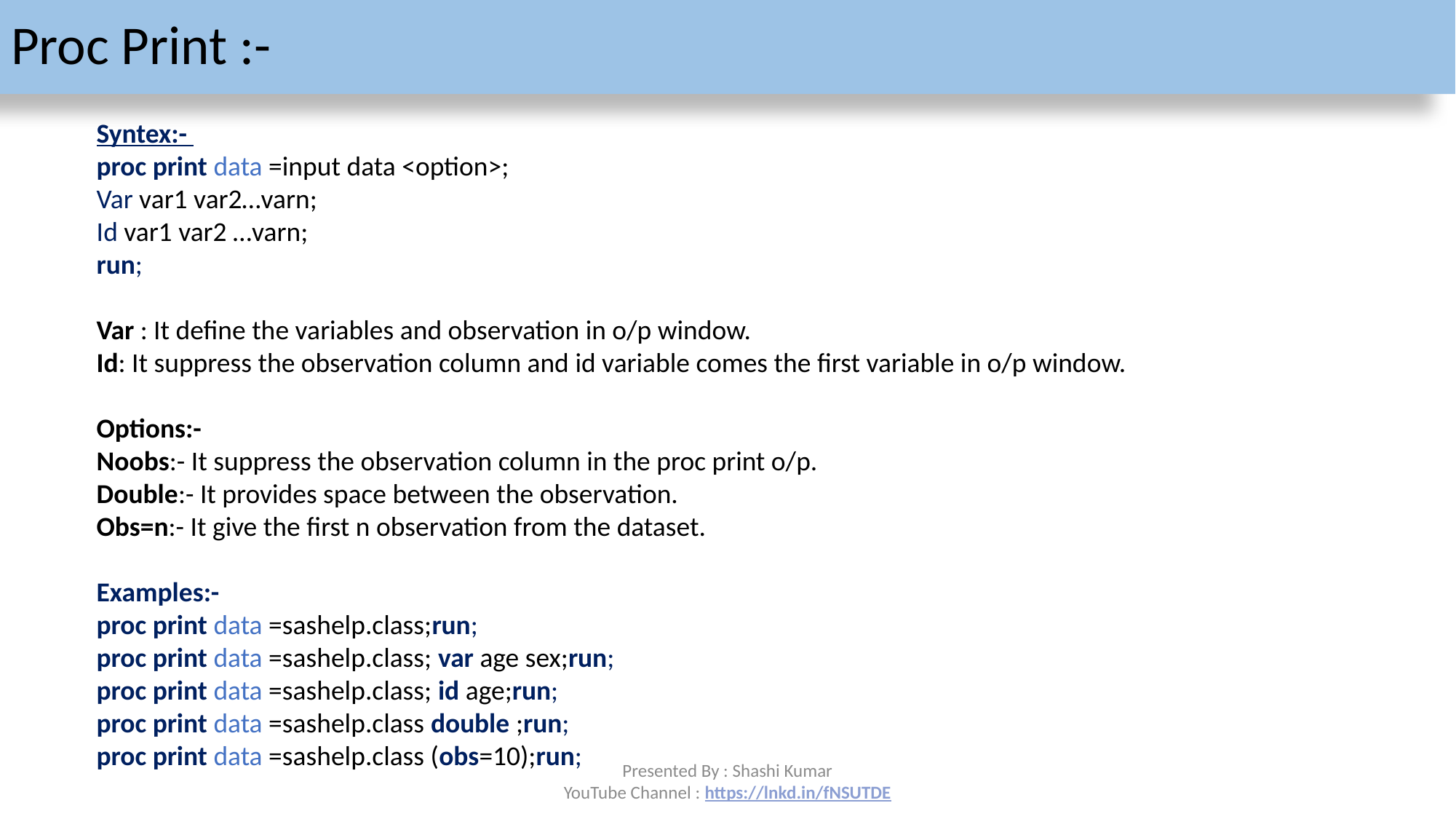

# Proc Print :-

Syntex:-
proc print data =input data <option>;
Var var1 var2…varn;
Id var1 var2 …varn;
run;

Var : It define the variables and observation in o/p window.
Id: It suppress the observation column and id variable comes the first variable in o/p window.

Options:-
Noobs:- It suppress the observation column in the proc print o/p.
Double:- It provides space between the observation.
Obs=n:- It give the first n observation from the dataset.

Examples:-
proc print data =sashelp.class;run;
proc print data =sashelp.class; var age sex;run;
proc print data =sashelp.class; id age;run;
proc print data =sashelp.class double ;run;
proc print data =sashelp.class (obs=10);run;

Presented By : Shashi Kumar
YouTube Channel : https://lnkd.in/fNSUTDE